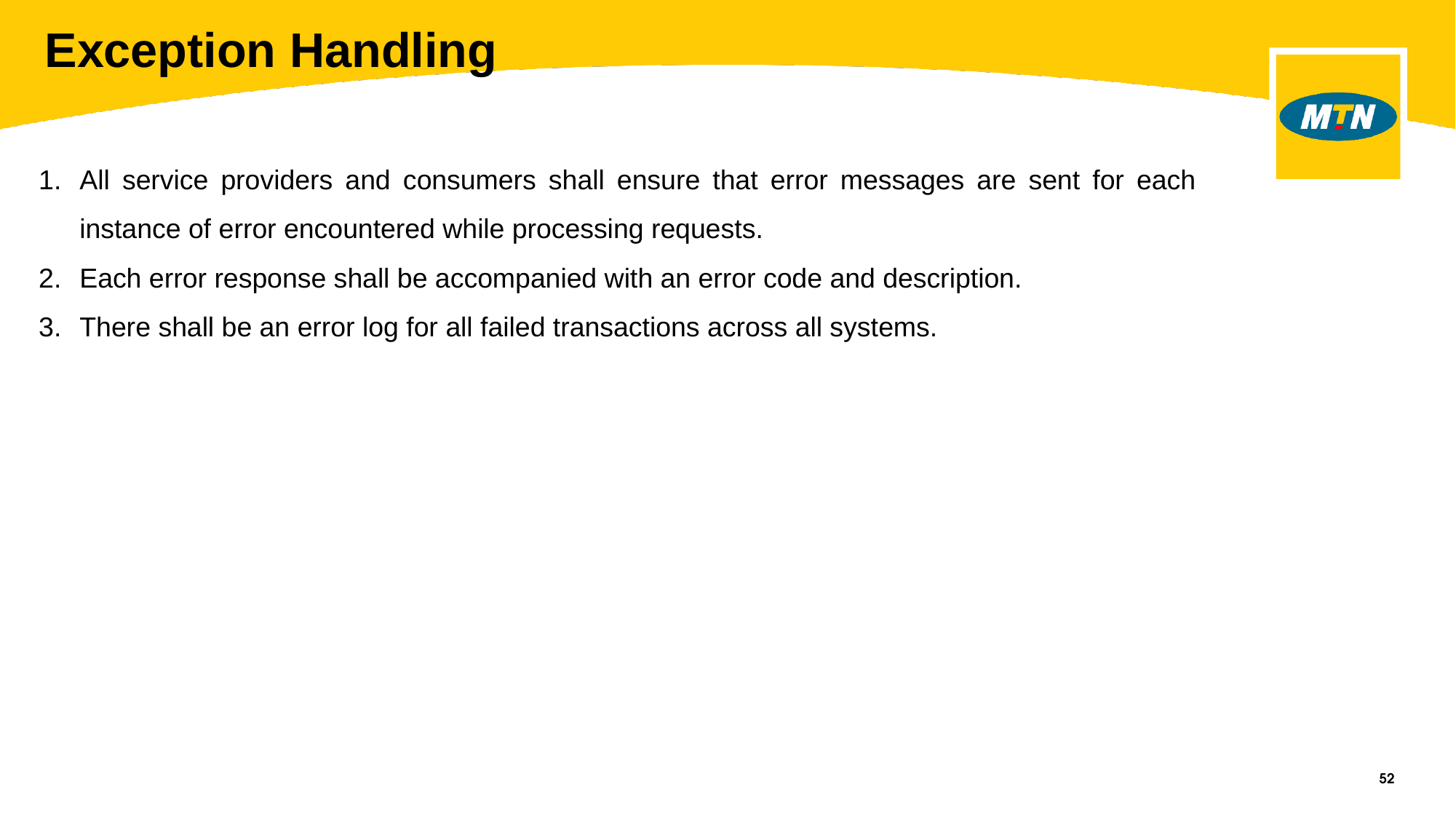

Exception Handling
All service providers and consumers shall ensure that error messages are sent for each instance of error encountered while processing requests.
Each error response shall be accompanied with an error code and description.
There shall be an error log for all failed transactions across all systems.